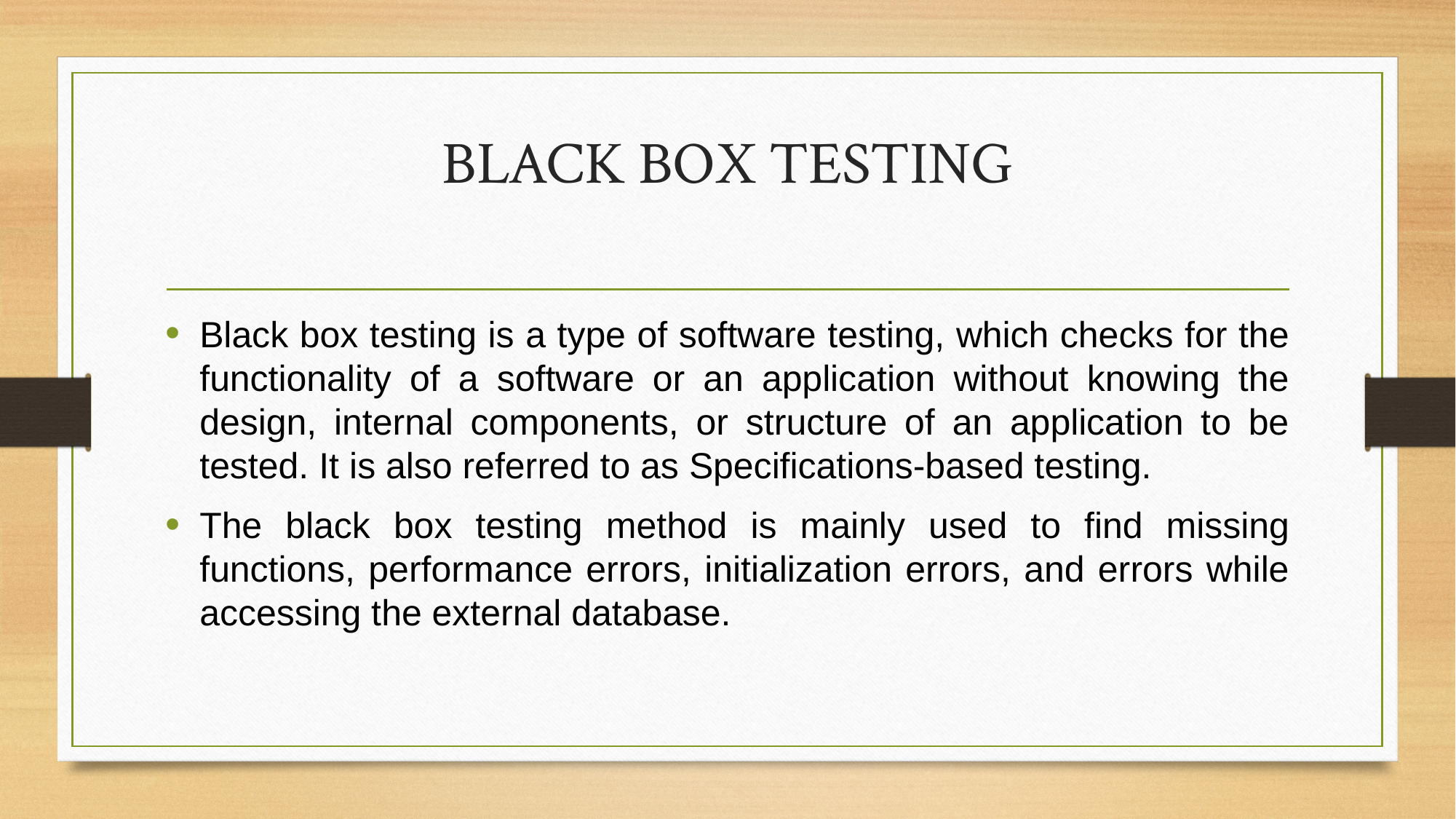

# BLACK BOX TESTING
Black box testing is a type of software testing, which checks for the functionality of a software or an application without knowing the design, internal components, or structure of an application to be tested. It is also referred to as Specifications-based testing.
The black box testing method is mainly used to find missing functions, performance errors, initialization errors, and errors while accessing the external database.